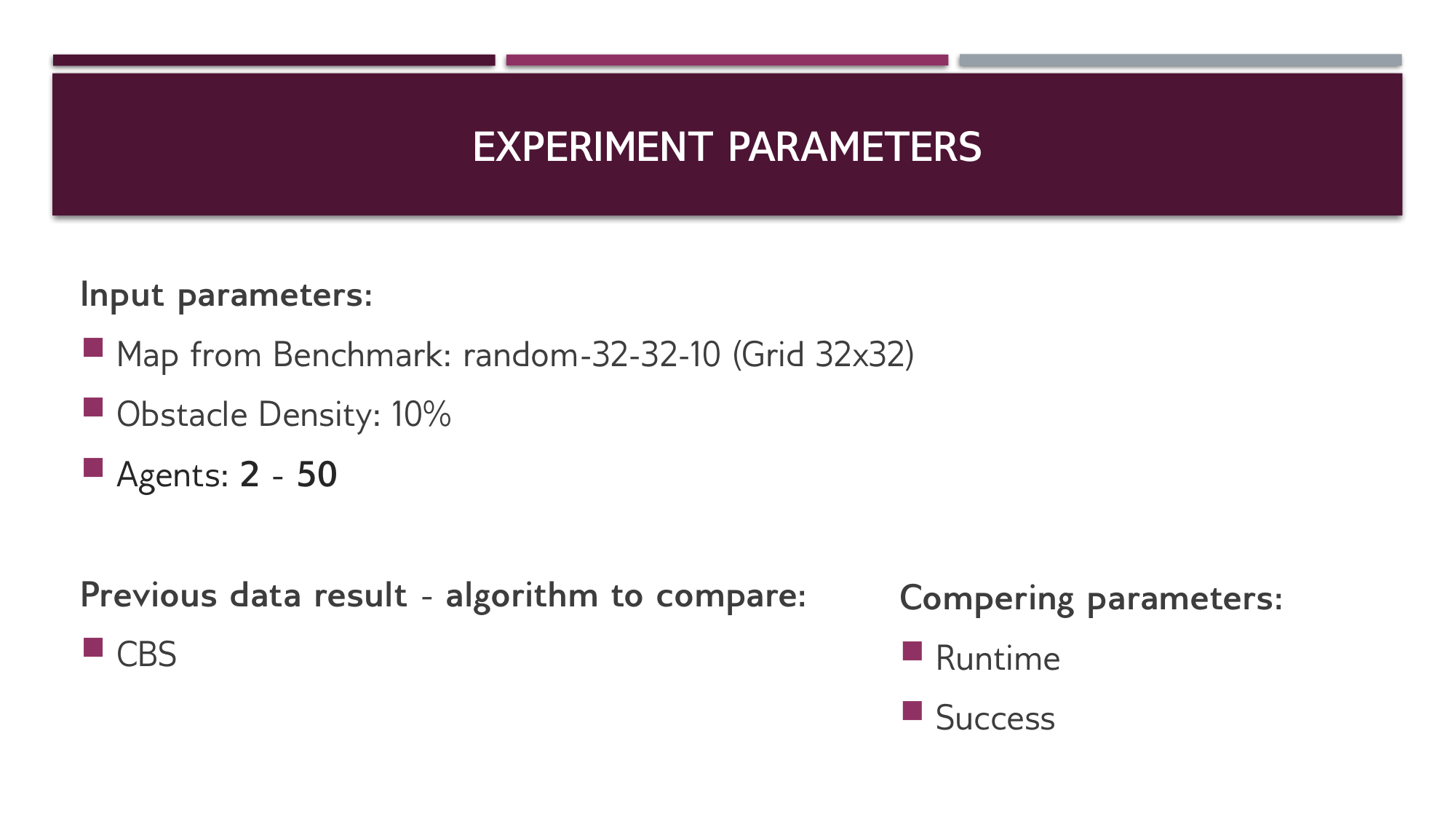

# Experiment Parameters
Input parameters:
Map from Benchmark: random-32-32-10 (Grid 32x32)
Obstacle Density: 10%
Agents: 2 - 50

Previous data result - algorithm to compare:
CBS
Compering parameters:
Runtime
Success